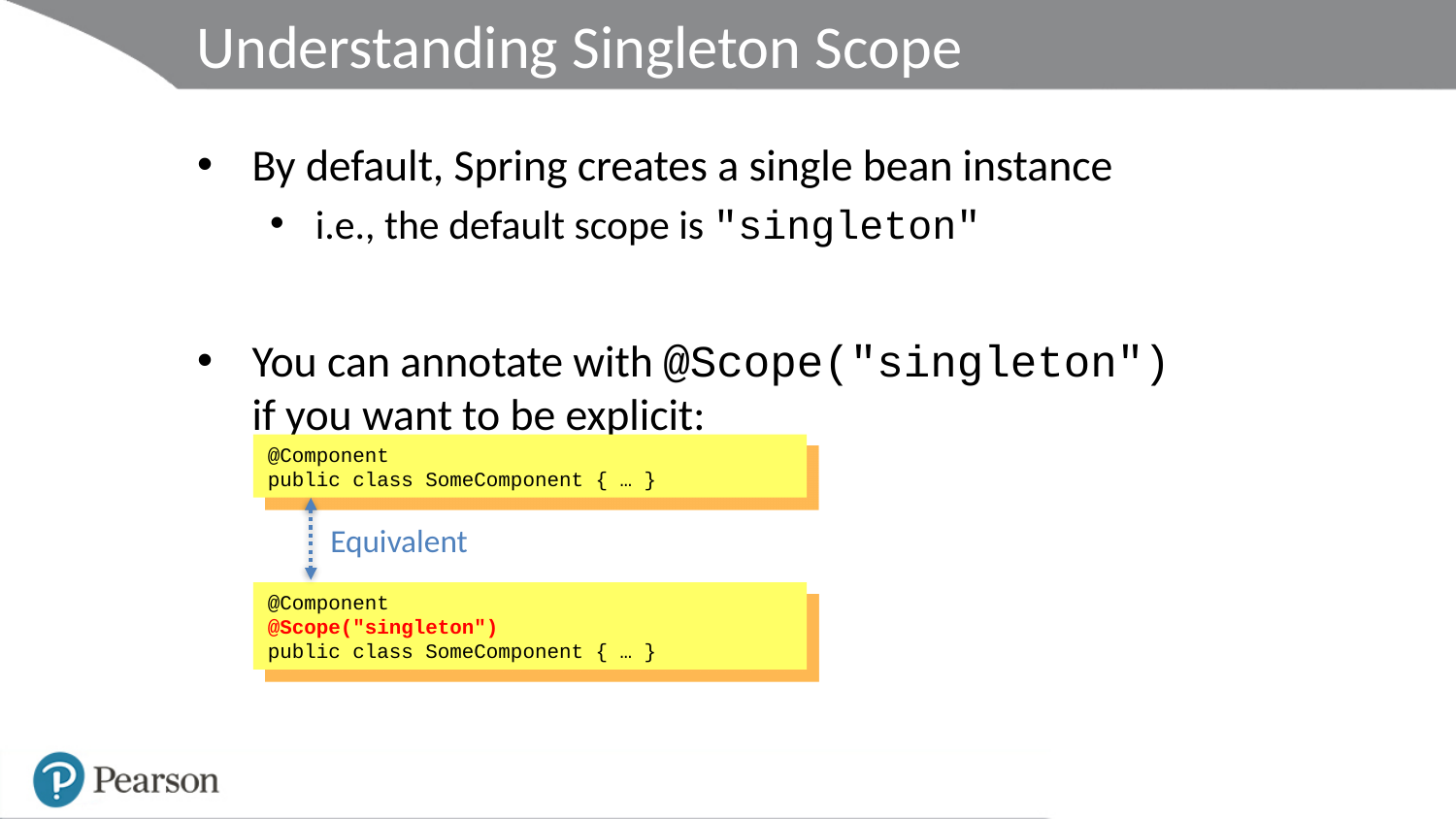

# Understanding Singleton Scope
By default, Spring creates a single bean instance
i.e., the default scope is "singleton"

You can annotate with @Scope("singleton")
if you want to be explicit:
@Component
public class SomeComponent { … }
Equivalent
@Component
@Scope("singleton")
public class SomeComponent { … }